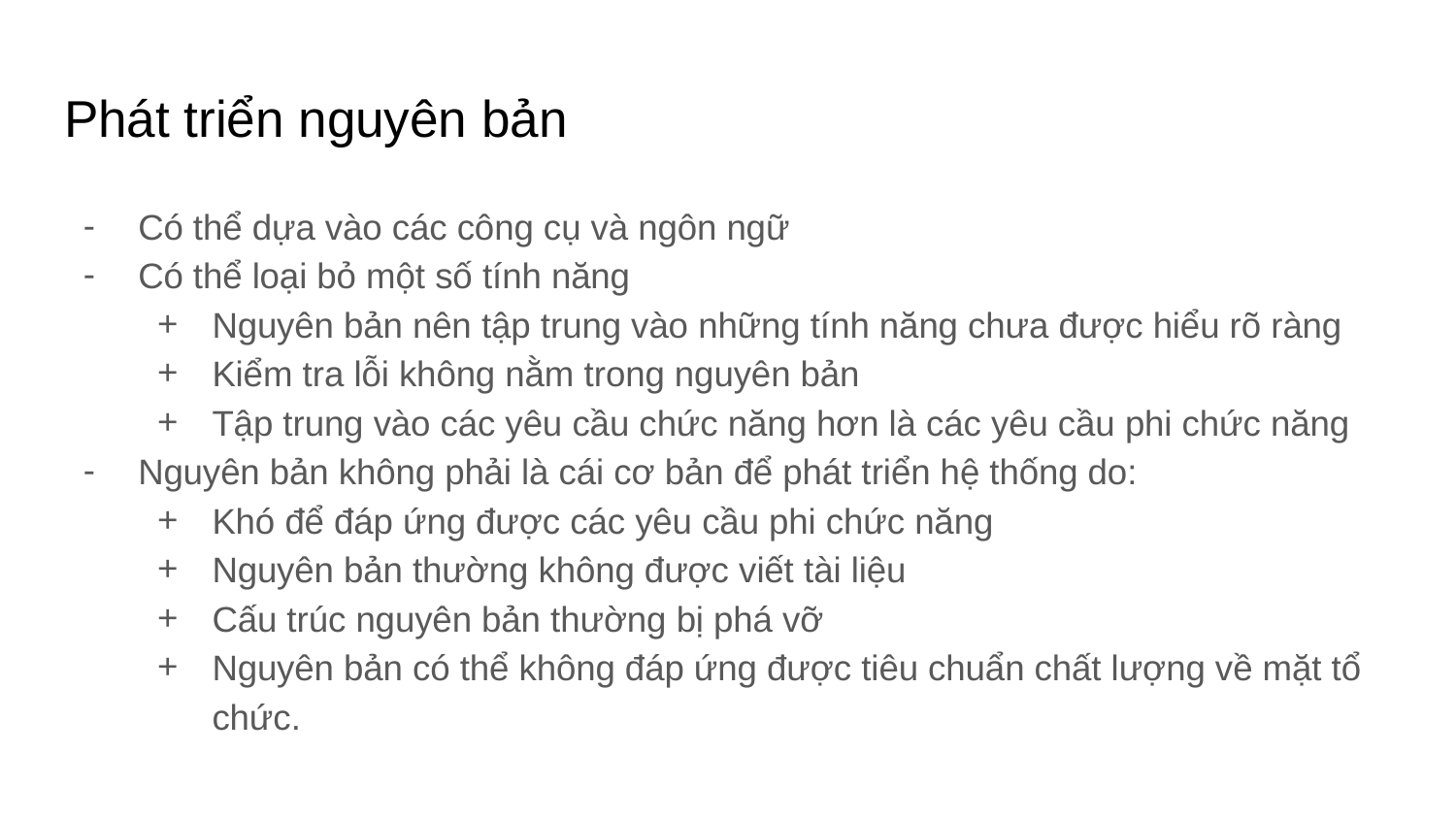

# Phát triển nguyên bản
Có thể dựa vào các công cụ và ngôn ngữ
Có thể loại bỏ một số tính năng
Nguyên bản nên tập trung vào những tính năng chưa được hiểu rõ ràng
Kiểm tra lỗi không nằm trong nguyên bản
Tập trung vào các yêu cầu chức năng hơn là các yêu cầu phi chức năng
Nguyên bản không phải là cái cơ bản để phát triển hệ thống do:
Khó để đáp ứng được các yêu cầu phi chức năng
Nguyên bản thường không được viết tài liệu
Cấu trúc nguyên bản thường bị phá vỡ
Nguyên bản có thể không đáp ứng được tiêu chuẩn chất lượng về mặt tổ chức.